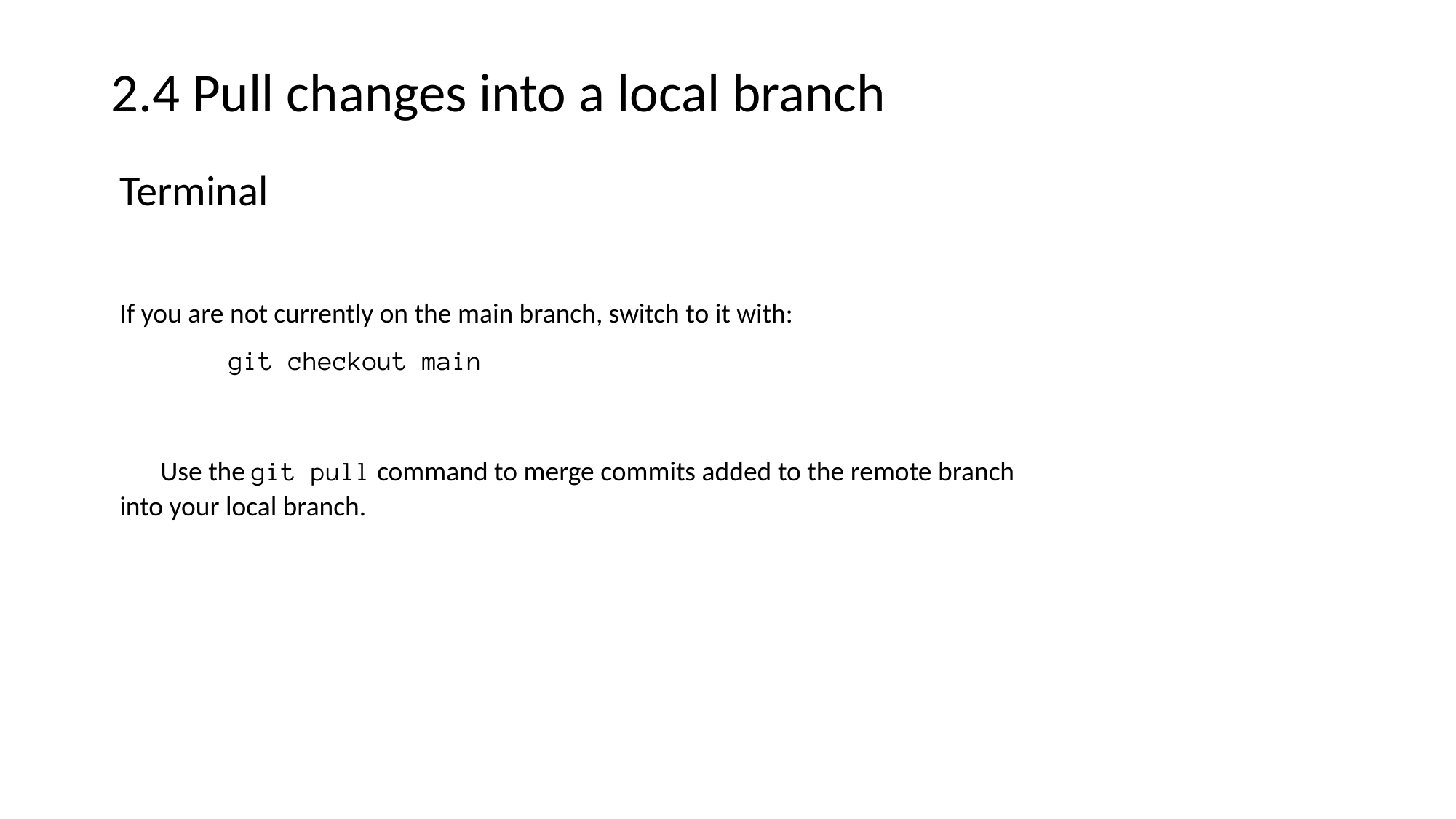

# 2.4 Pull changes into a local branch
Terminal

If you are not currently on the main branch, switch to it with:
git checkout main

Use the git pull command to merge commits added to the remote branch into your local branch.